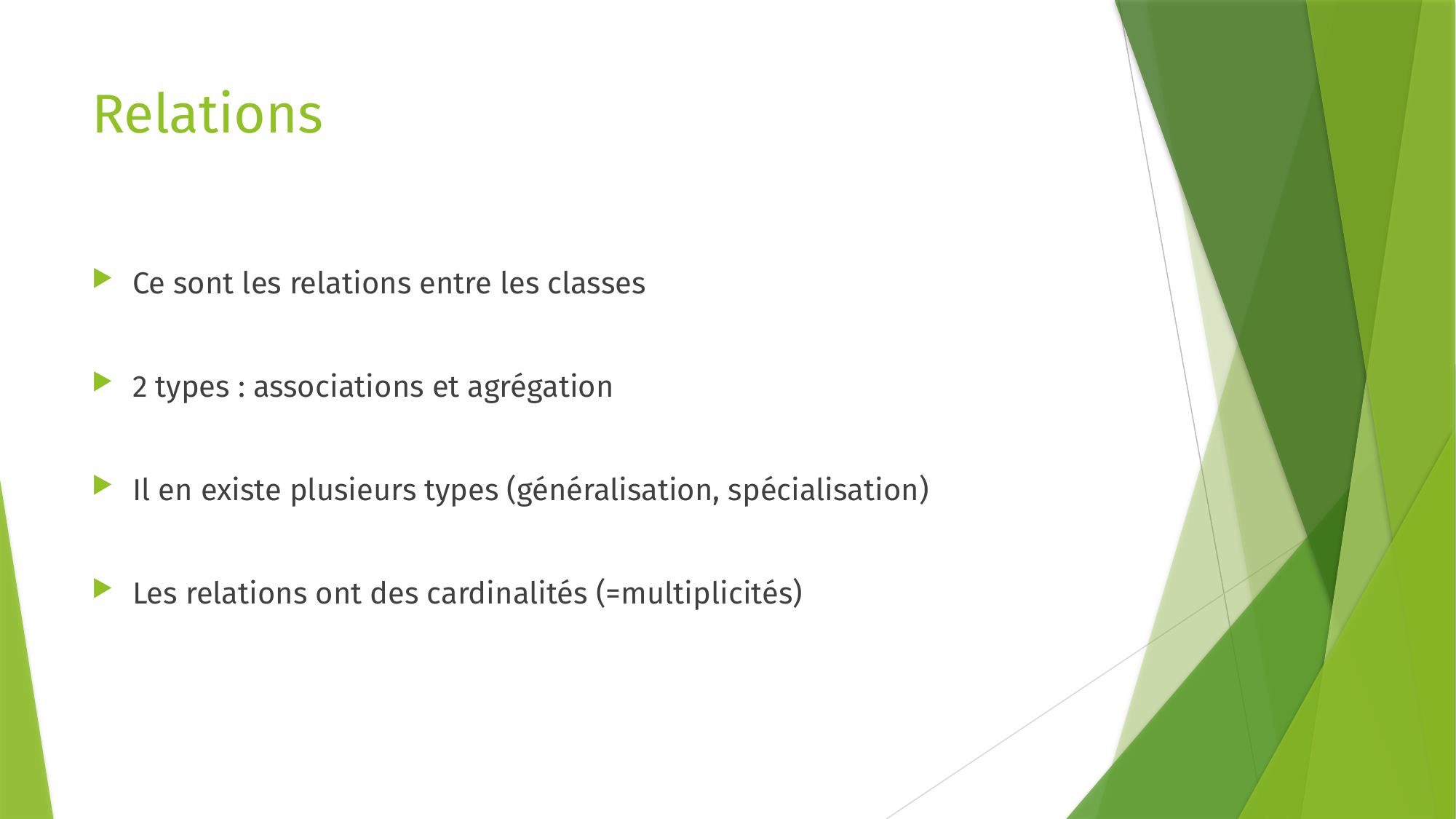

# Relations
Ce sont les relations entre les classes

2 types : associations et agrégation

Il en existe plusieurs types (généralisation, spécialisation)

Les relations ont des cardinalités (=multiplicités)